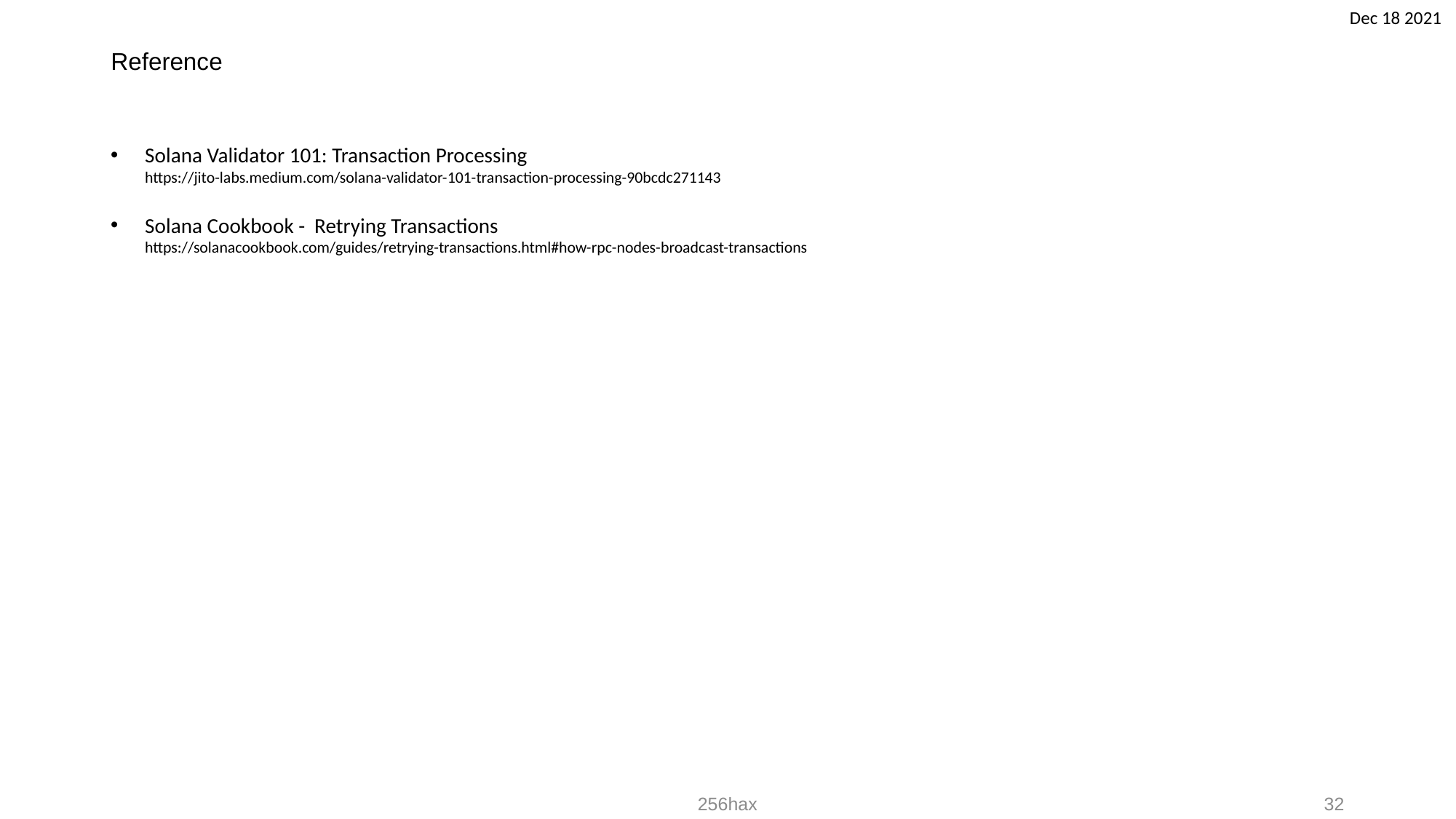

Dec 18 2021
# Reference
Solana Validator 101: Transaction Processing
https://jito-labs.medium.com/solana-validator-101-transaction-processing-90bcdc271143

Solana Cookbook -  Retrying Transactions
https://solanacookbook.com/guides/retrying-transactions.html#how-rpc-nodes-broadcast-transactions

256hax
32